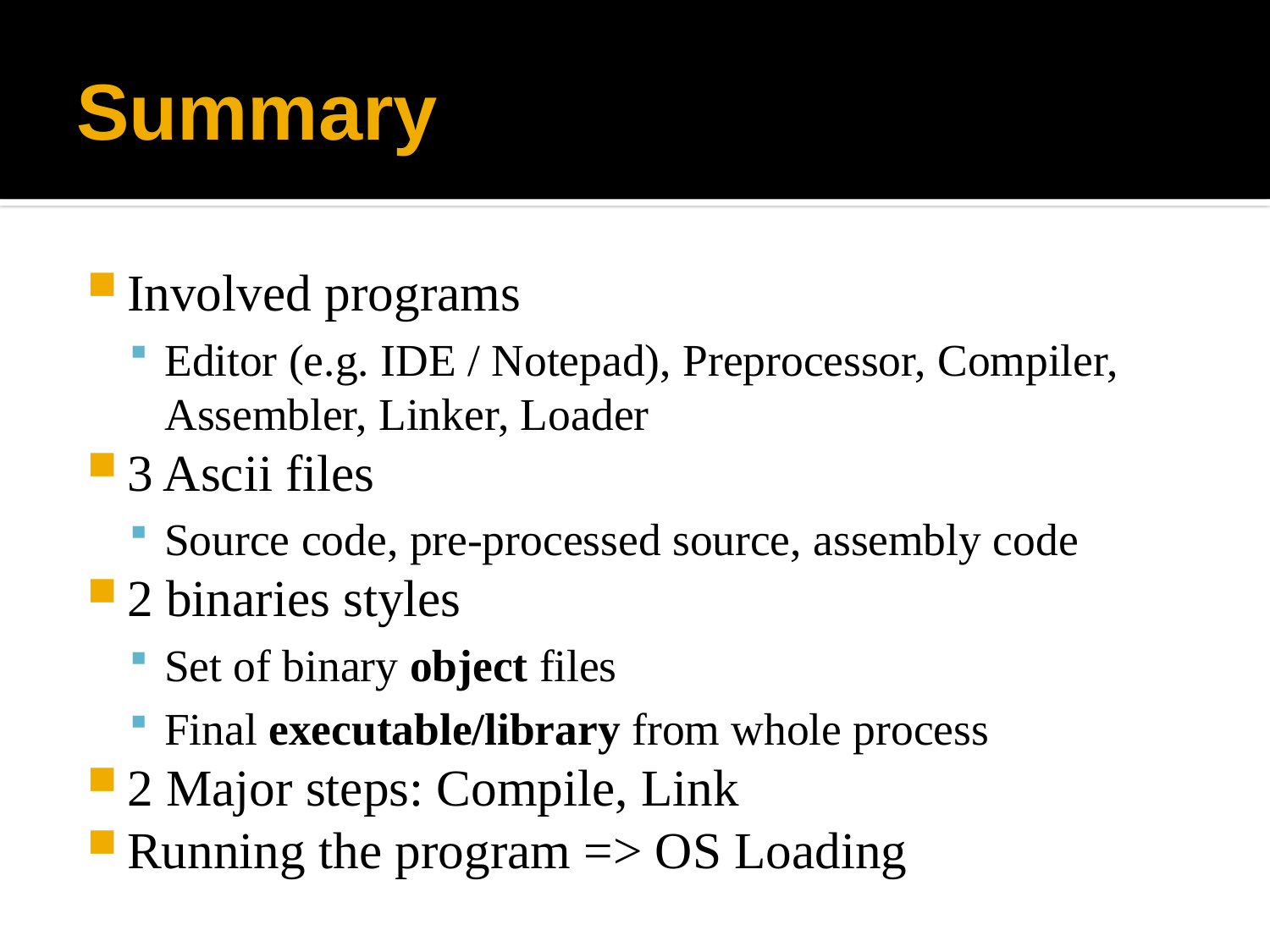

# Summary
Involved programs
Editor (e.g. IDE / Notepad), Preprocessor, Compiler, Assembler, Linker, Loader
3 Ascii files
Source code, pre-processed source, assembly code
2 binaries styles
Set of binary object files
Final executable/library from whole process
2 Major steps: Compile, Link
Running the program => OS Loading